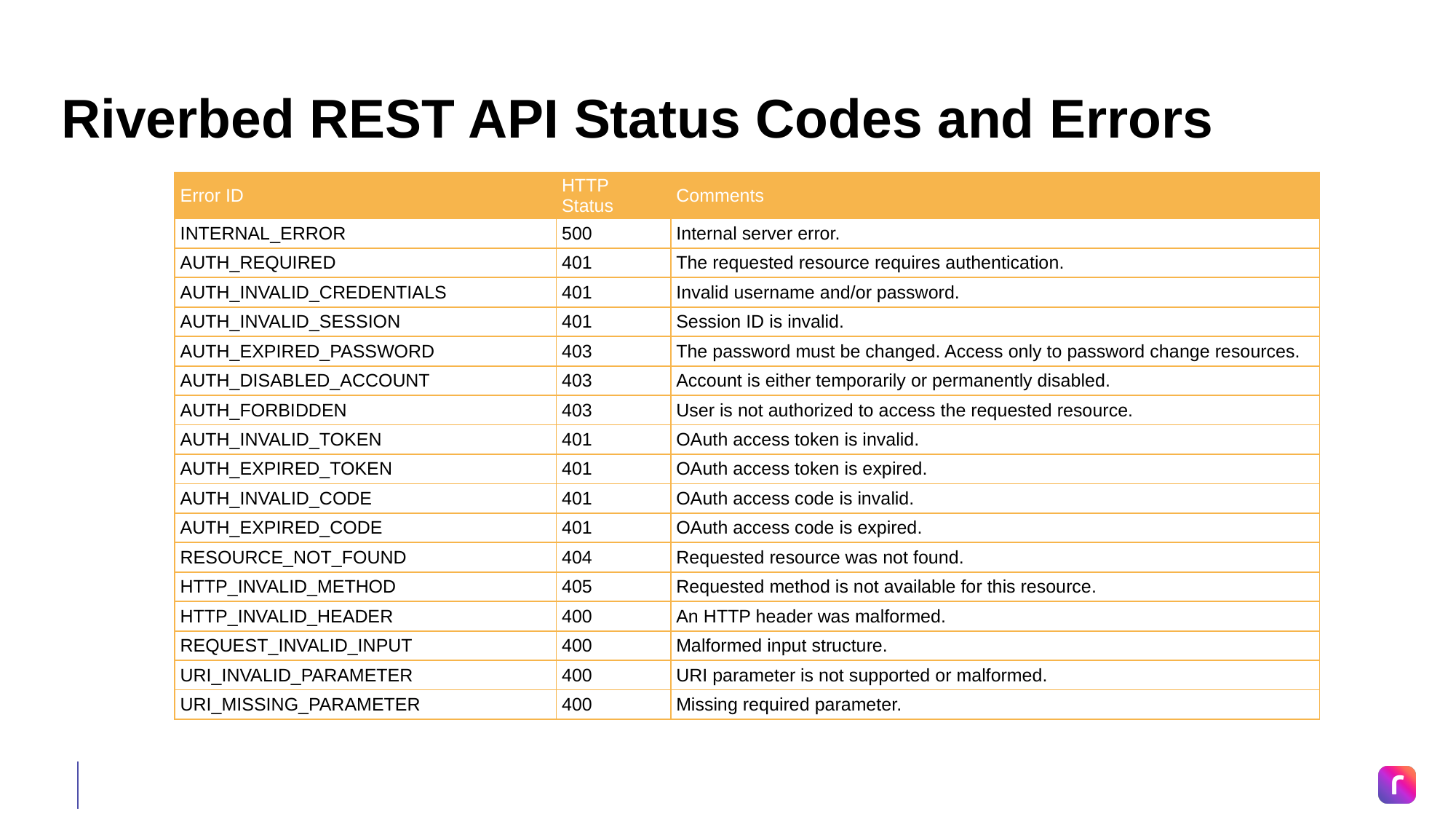

# Riverbed REST API Status Codes and Errors
| Error ID | HTTP Status | Comments |
| --- | --- | --- |
| INTERNAL\_ERROR | 500 | Internal server error. |
| AUTH\_REQUIRED | 401 | The requested resource requires authentication. |
| AUTH\_INVALID\_CREDENTIALS | 401 | Invalid username and/or password. |
| AUTH\_INVALID\_SESSION | 401 | Session ID is invalid. |
| AUTH\_EXPIRED\_PASSWORD | 403 | The password must be changed. Access only to password change resources. |
| AUTH\_DISABLED\_ACCOUNT | 403 | Account is either temporarily or permanently disabled. |
| AUTH\_FORBIDDEN | 403 | User is not authorized to access the requested resource. |
| AUTH\_INVALID\_TOKEN | 401 | OAuth access token is invalid. |
| AUTH\_EXPIRED\_TOKEN | 401 | OAuth access token is expired. |
| AUTH\_INVALID\_CODE | 401 | OAuth access code is invalid. |
| AUTH\_EXPIRED\_CODE | 401 | OAuth access code is expired. |
| RESOURCE\_NOT\_FOUND | 404 | Requested resource was not found. |
| HTTP\_INVALID\_METHOD | 405 | Requested method is not available for this resource. |
| HTTP\_INVALID\_HEADER | 400 | An HTTP header was malformed. |
| REQUEST\_INVALID\_INPUT | 400 | Malformed input structure. |
| URI\_INVALID\_PARAMETER | 400 | URI parameter is not supported or malformed. |
| URI\_MISSING\_PARAMETER | 400 | Missing required parameter. |